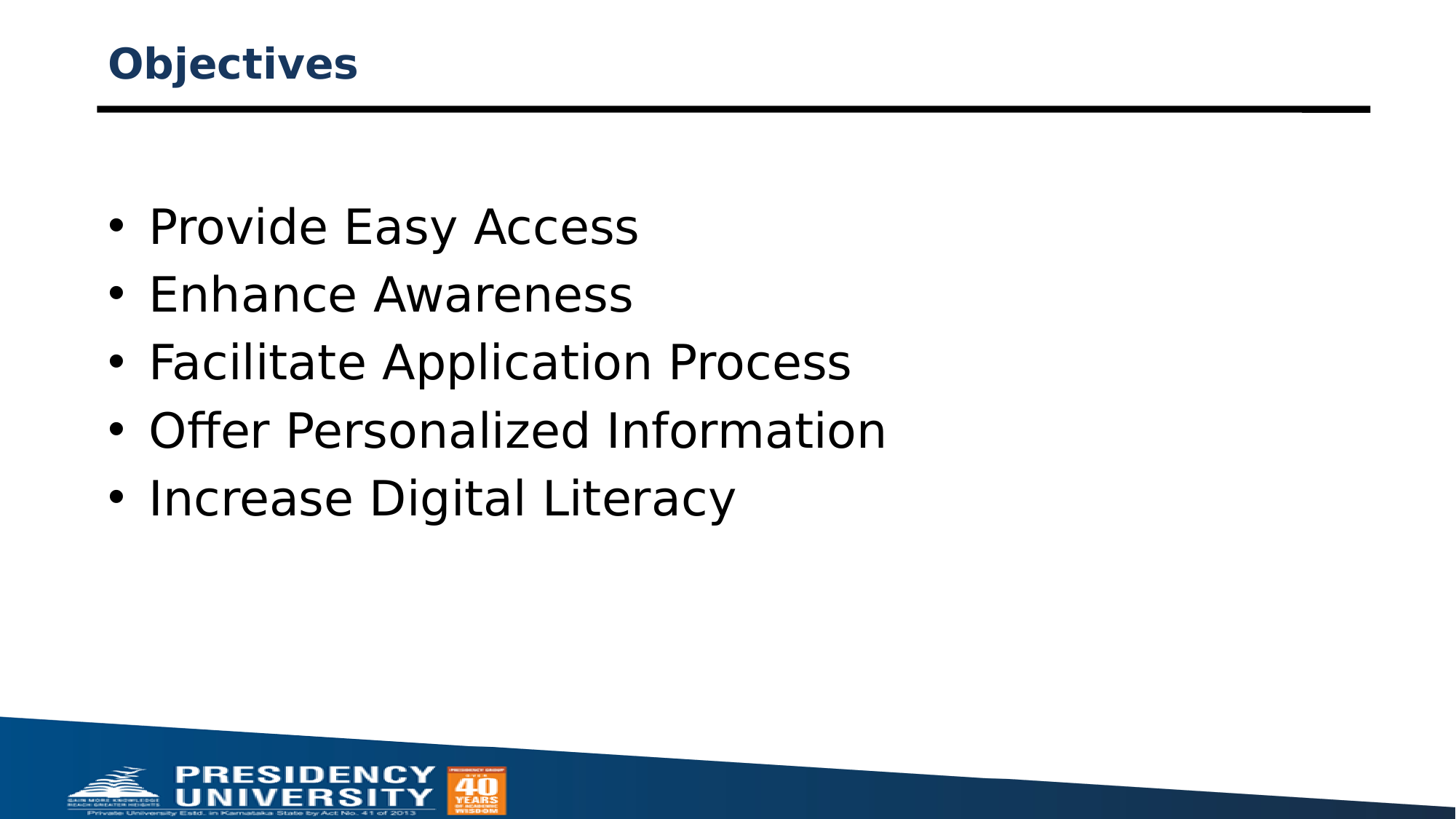

# Objectives

Provide Easy Access
Enhance Awareness
Facilitate Application Process
Offer Personalized Information
Increase Digital Literacy